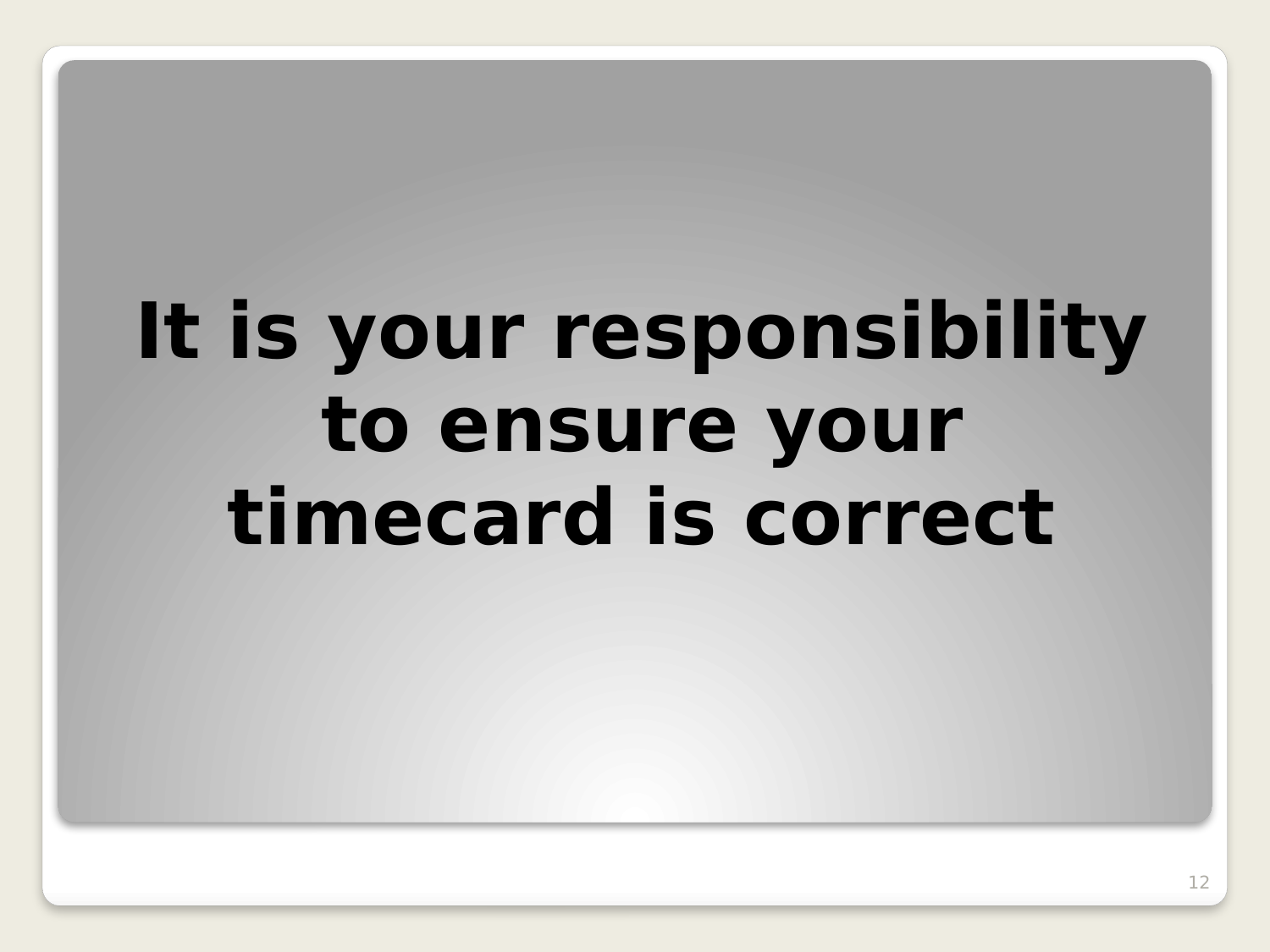

It is your responsibility to ensure your timecard is correct
12